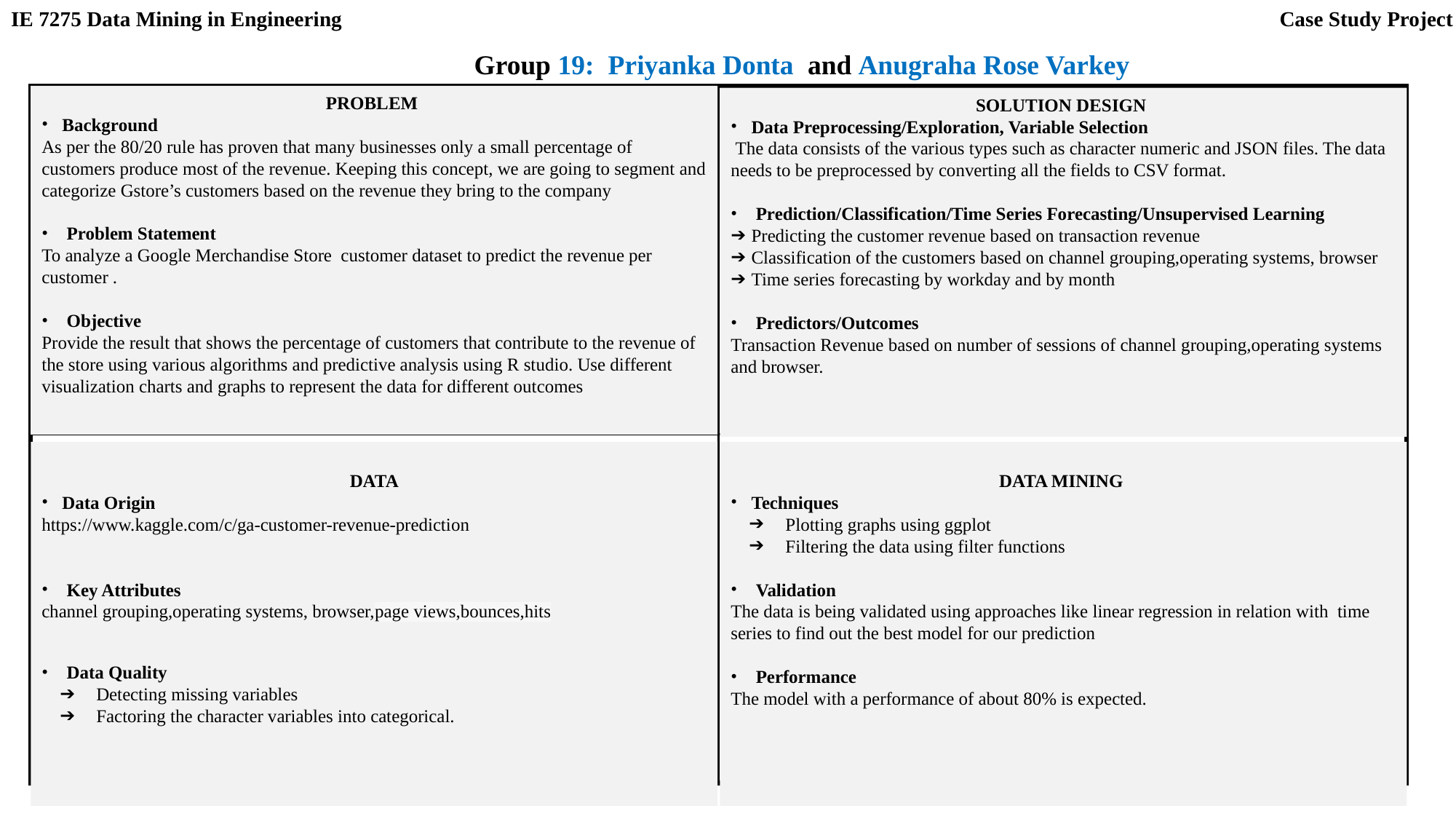

IE 7275 Data Mining in Engineering
Case Study Project
Group 19:  Priyanka Donta  and Anugraha Rose Varkey

PROBLEM
Background
As per the 80/20 rule has proven that many businesses only a small percentage of customers produce most of the revenue. Keeping this concept, we are going to segment and categorize Gstore’s customers based on the revenue they bring to the company

 Problem Statement
To analyze a Google Merchandise Store  customer dataset to predict the revenue per customer .

 Objective
Provide the result that shows the percentage of customers that contribute to the revenue of the store using various algorithms and predictive analysis using R studio. Use different visualization charts and graphs to represent the data for different outcomes

SOLUTION DESIGN
Data Preprocessing/Exploration, Variable Selection
 The data consists of the various types such as character numeric and JSON files. The data needs to be preprocessed by converting all the fields to CSV format.

 Prediction/Classification/Time Series Forecasting/Unsupervised Learning
Predicting the customer revenue based on transaction revenue
Classification of the customers based on channel grouping,operating systems, browser
Time series forecasting by workday and by month

 Predictors/Outcomes
Transaction Revenue based on number of sessions of channel grouping,operating systems and browser.

DATA MINING
Techniques
Plotting graphs using ggplot
Filtering the data using filter functions

 Validation
The data is being validated using approaches like linear regression in relation with  time series to find out the best model for our prediction

 Performance
The model with a performance of about 80% is expected.

DATA
Data Origin
https://www.kaggle.com/c/ga-customer-revenue-prediction

 Key Attributes
channel grouping,operating systems, browser,page views,bounces,hits

 Data Quality
Detecting missing variables
Factoring the character variables into categorical.